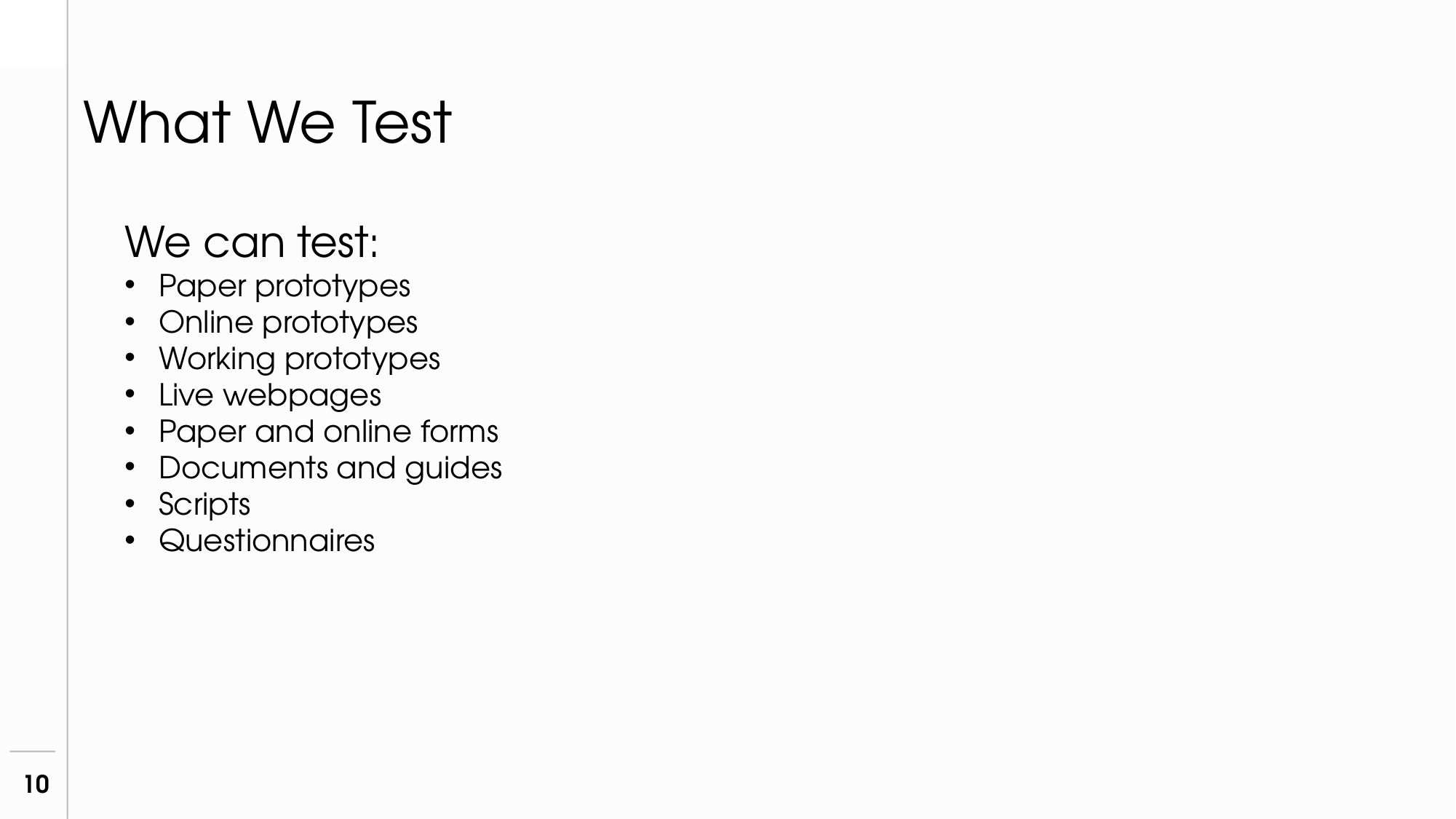

# What We Test
We can test:
Paper prototypes
Online prototypes
Working prototypes
Live webpages
Paper and online forms
Documents and guides
Scripts
Questionnaires